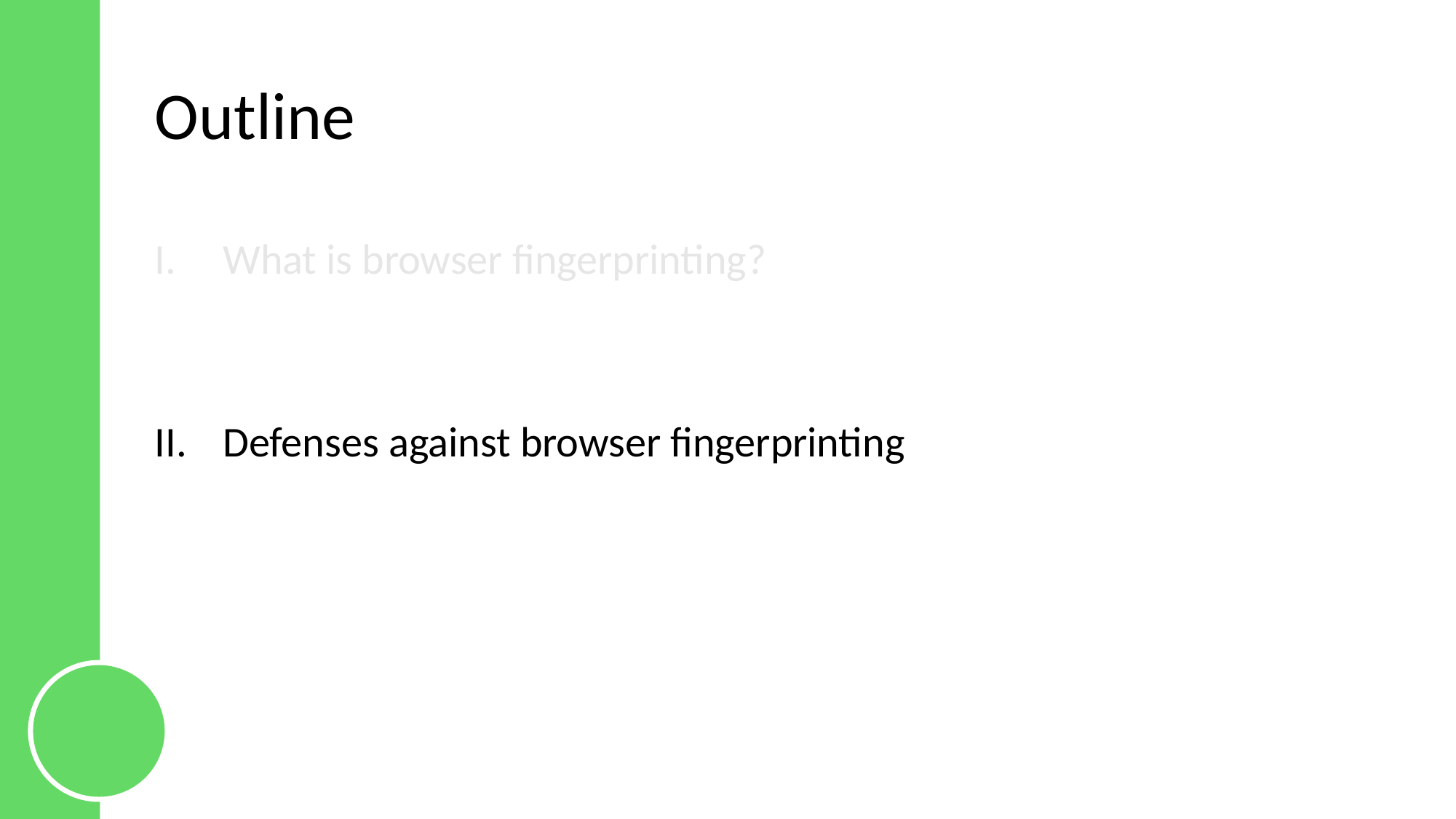

# Outline
What is browser fingerprinting?

Defenses against browser fingerprinting